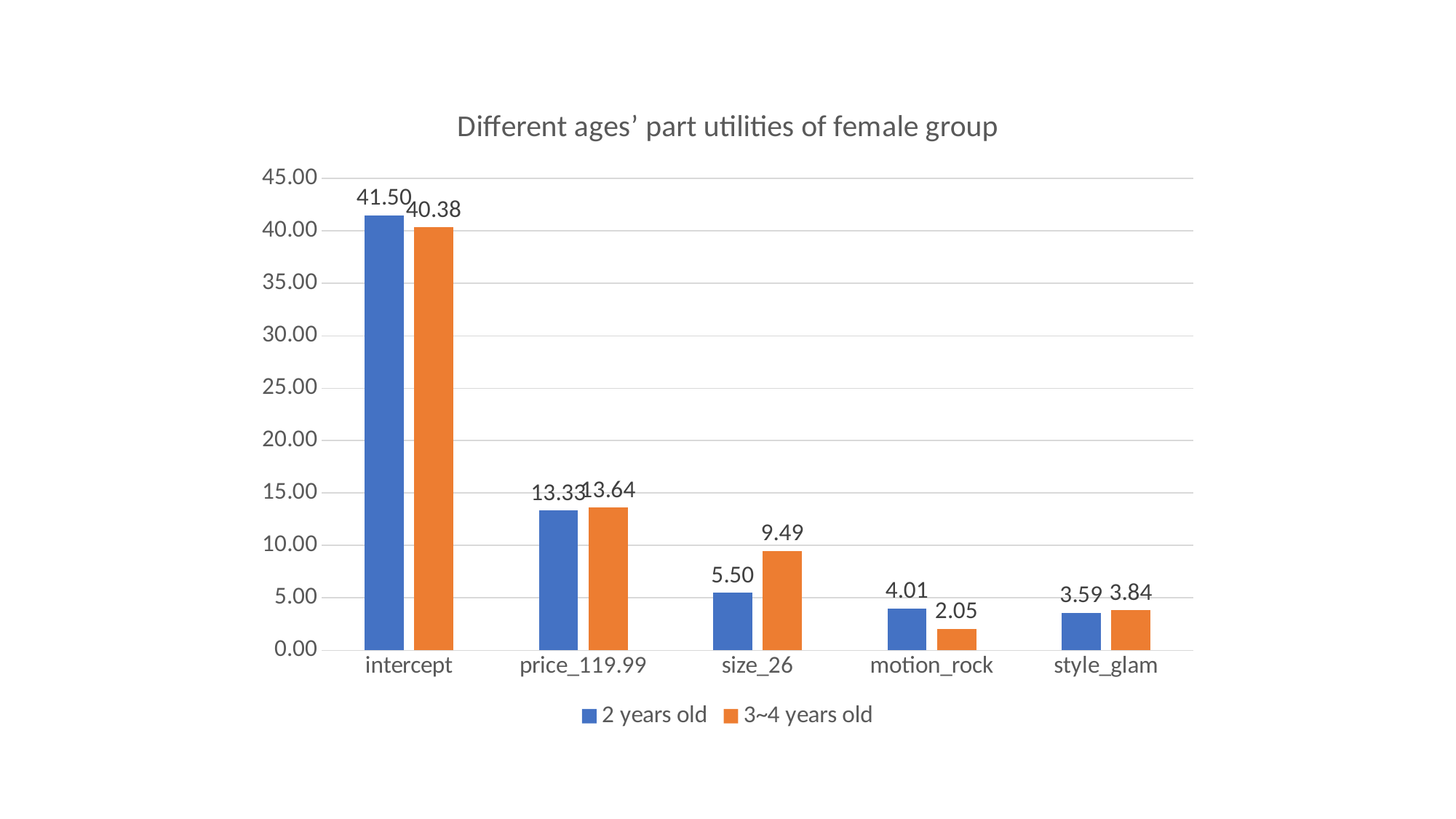

### Chart: Different ages’ part utilities of female group

| Category | 2 years old | 3~4 years old |
|---|---|---|
| intercept | 41.5 | 40.38 |
| price_119.99 | 13.33 | 13.64 |
| size_26 | 5.5 | 9.49 |
| motion_rock | 4.01 | 2.05 |
| style_glam | 3.59 | 3.84 |